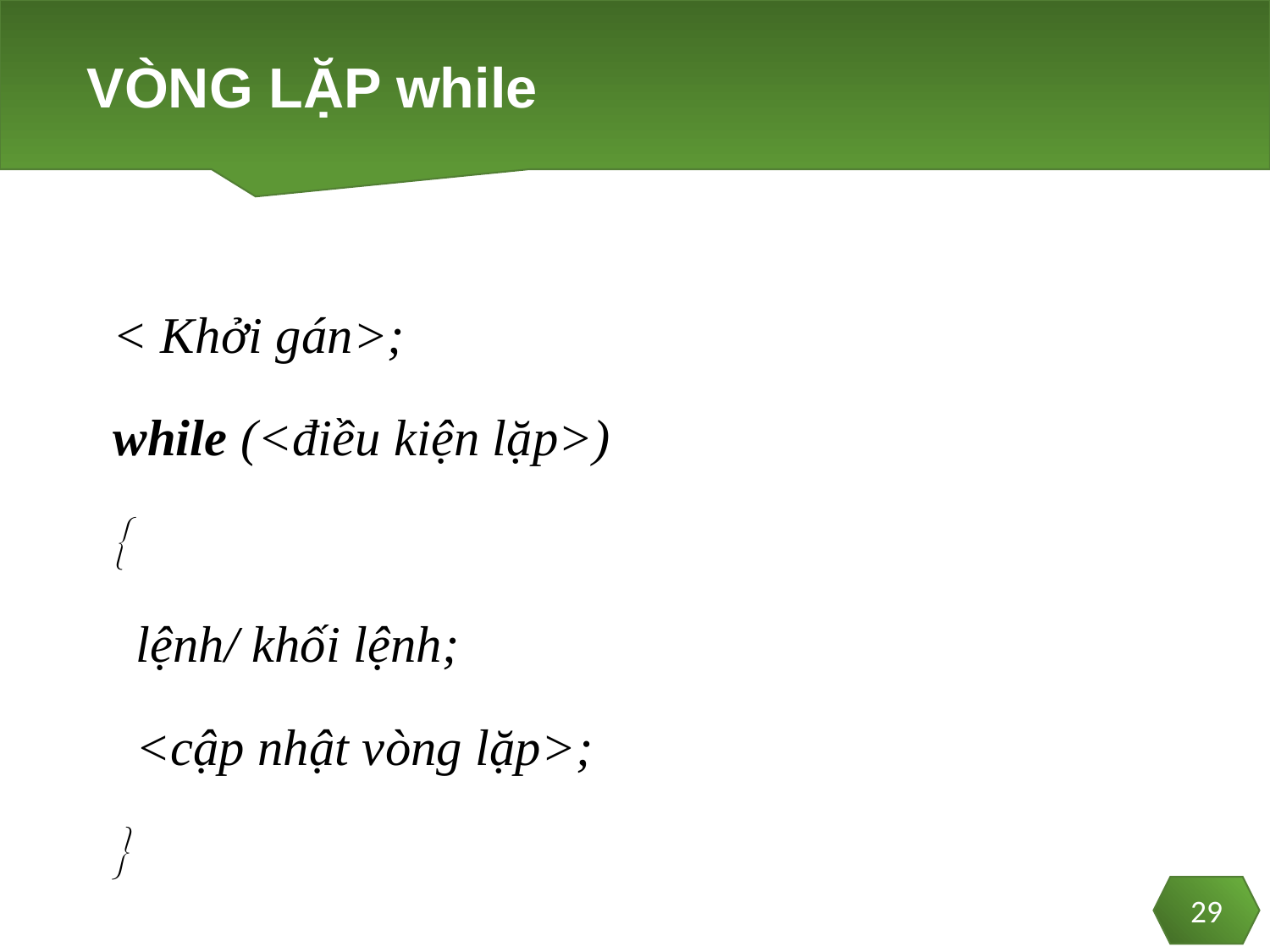

# VÒNG LẶP while
< Khởi gán>;
while (<điều kiện lặp>)
{
		lệnh/ khối lệnh;
		<cập nhật vòng lặp>;
}